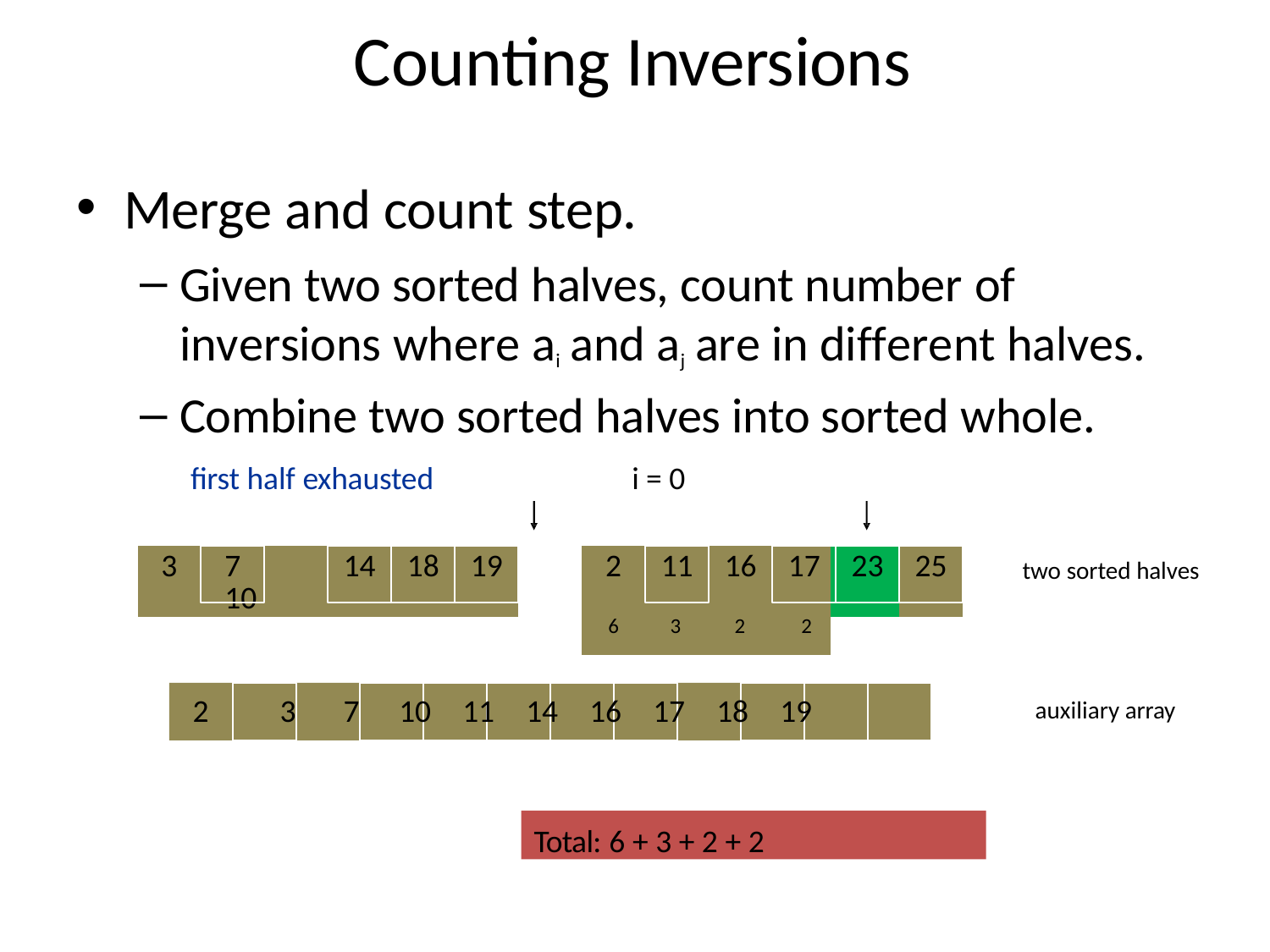

# Counting Inversions
Merge and count step.
Given two sorted halves, count number of  inversions where ai  and aj  are in different halves.
Combine two sorted halves into sorted whole.
first half exhausted	i = 0

| 3 | 7 10 | 14 | 18 | 19 |  | 2 | 11 | 16 | 17 | 23 | 25 |
| --- | --- | --- | --- | --- | --- | --- | --- | --- | --- | --- | --- |
|  |  |  |  |  |  | 6 | 3 | 2 | 2 |  |  |

two sorted halves

2	3	7	10	11	14	16	17	18	19
auxiliary array
Total: 6 + 3 + 2 + 2
32